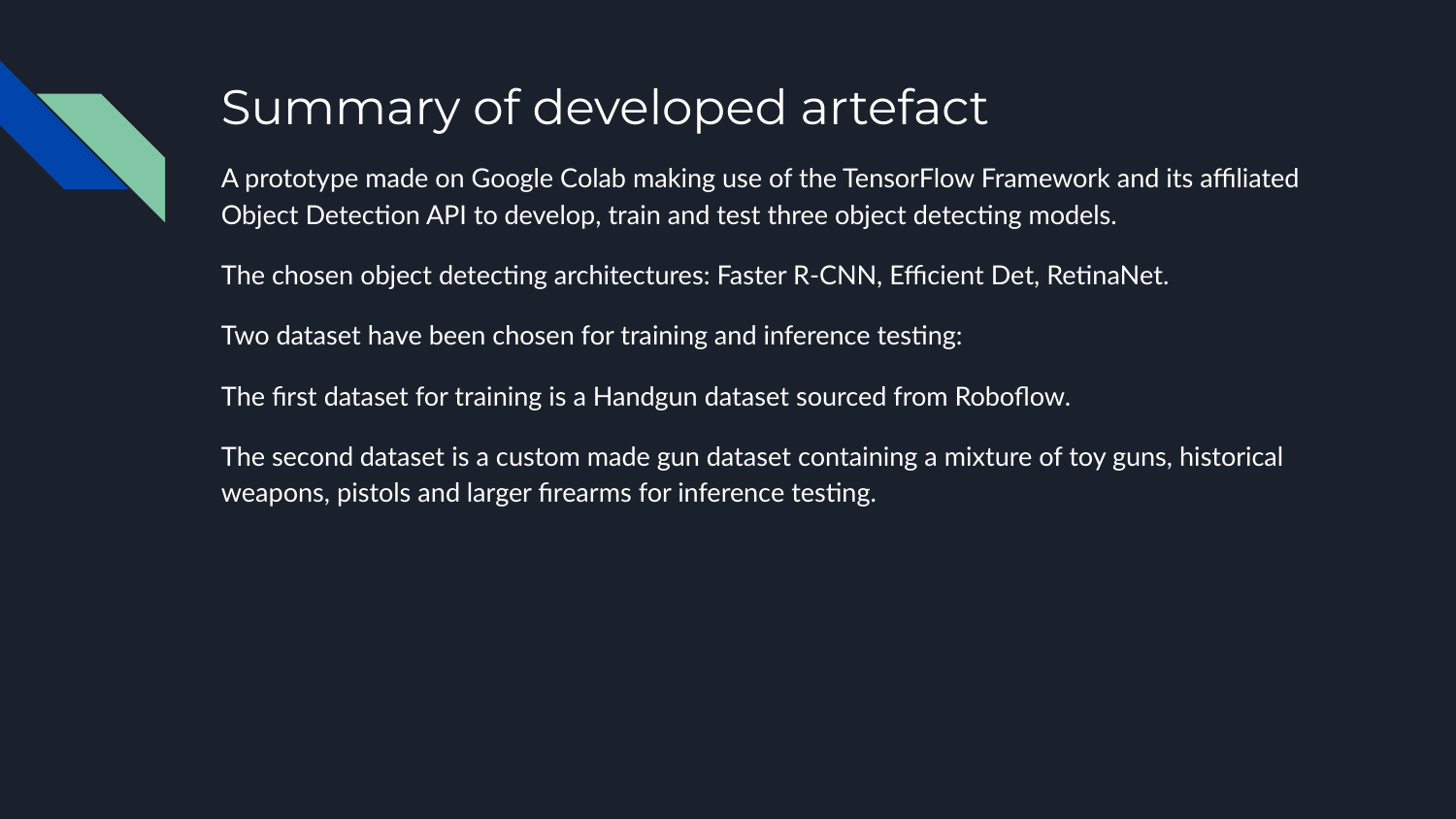

# Summary of developed artefact
A prototype made on Google Colab making use of the TensorFlow Framework and its affiliated Object Detection API to develop, train and test three object detecting models.
The chosen object detecting architectures: Faster R-CNN, Efficient Det, RetinaNet.
Two dataset have been chosen for training and inference testing:
The first dataset for training is a Handgun dataset sourced from Roboflow.
The second dataset is a custom made gun dataset containing a mixture of toy guns, historical weapons, pistols and larger firearms for inference testing.